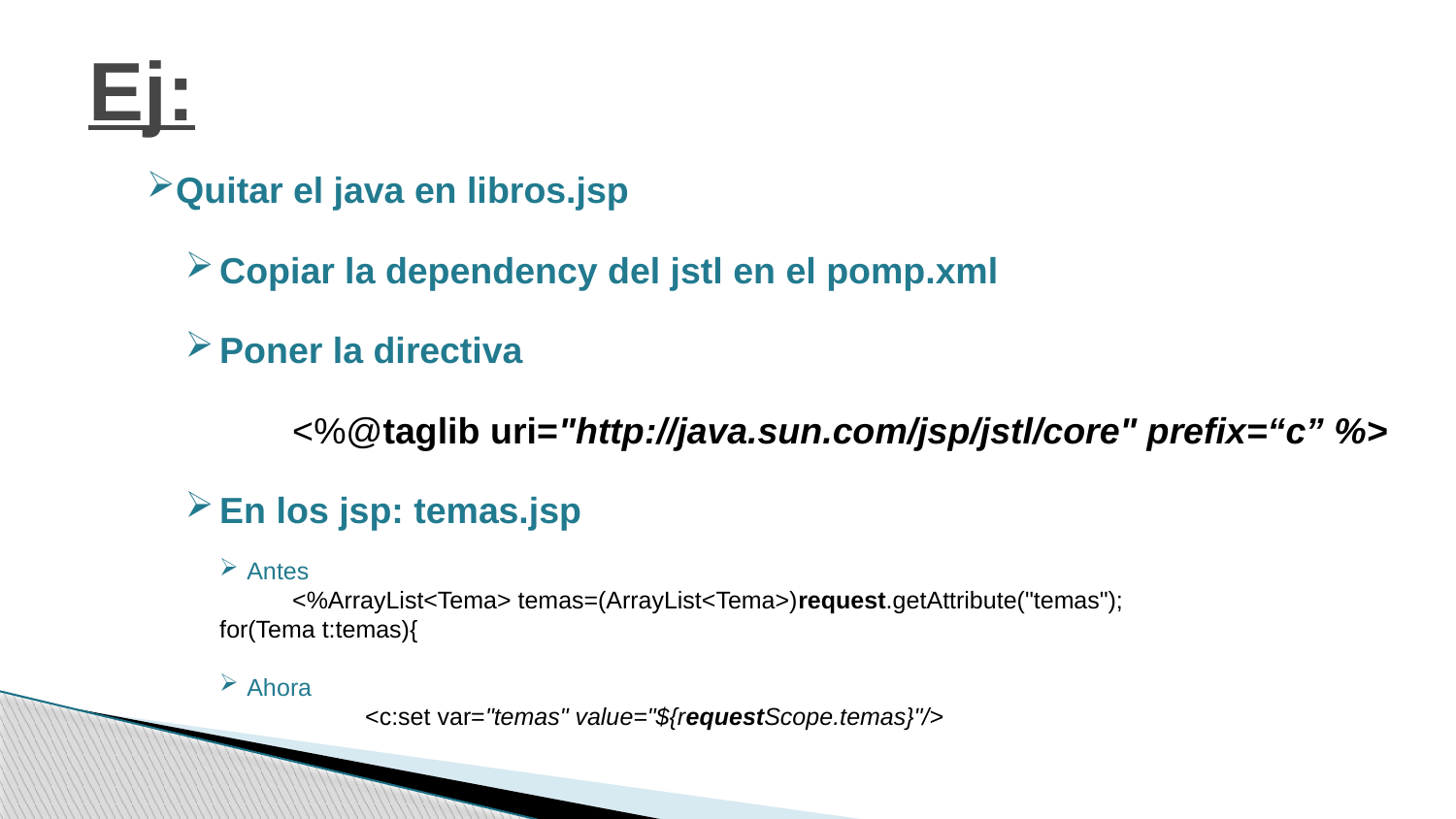

Ej:
Quitar el java en libros.jsp
Copiar la dependency del jstl en el pomp.xml
Poner la directiva
<%@taglib uri="http://java.sun.com/jsp/jstl/core" prefix=“c” %>
En los jsp: temas.jsp
Antes
<%ArrayList<Tema> temas=(ArrayList<Tema>)request.getAttribute("temas");
for(Tema t:temas){

Ahora
	<c:set var="temas" value="${requestScope.temas}"/>